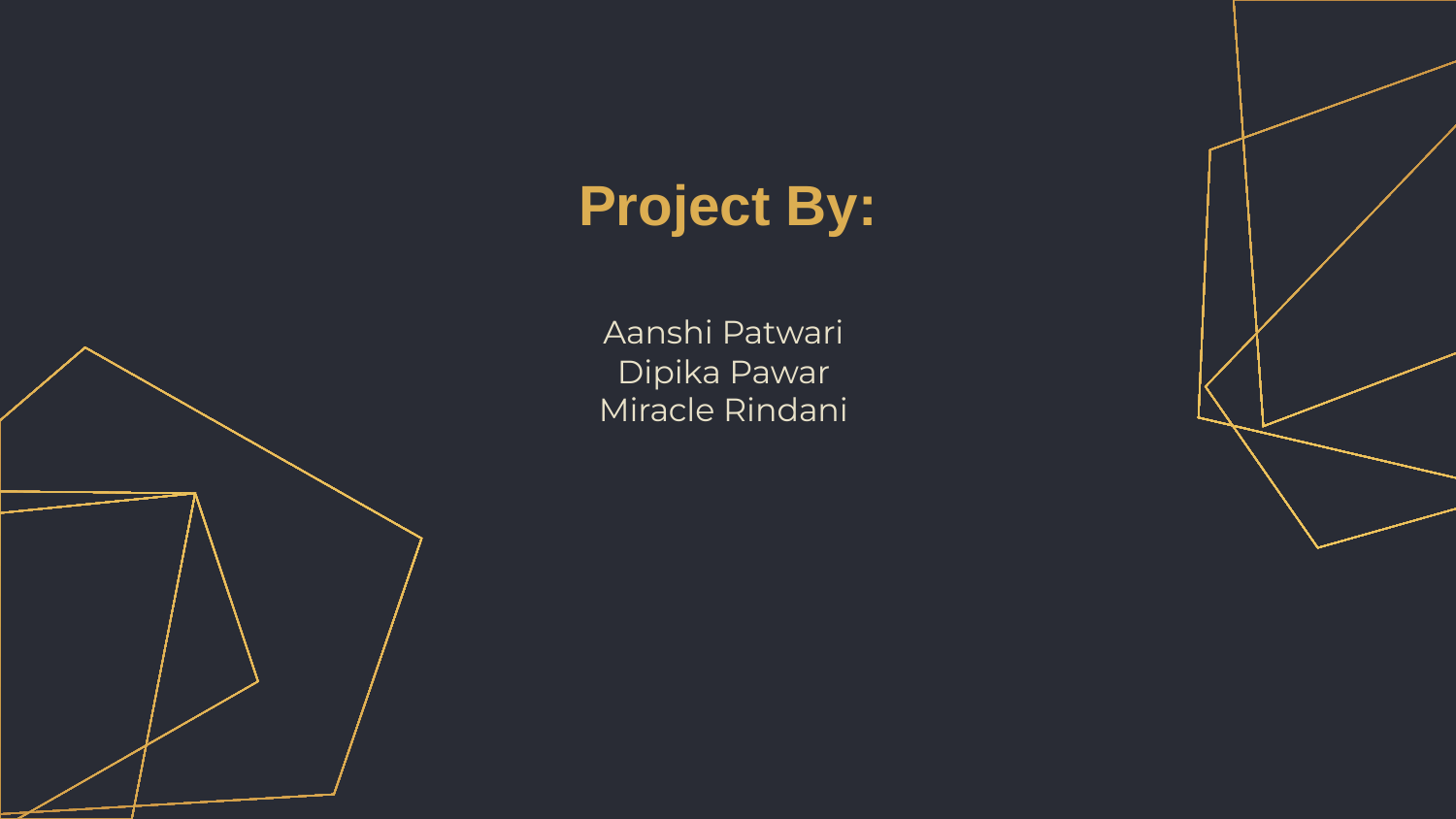

# Project By:
Aanshi Patwari
Dipika Pawar
Miracle Rindani